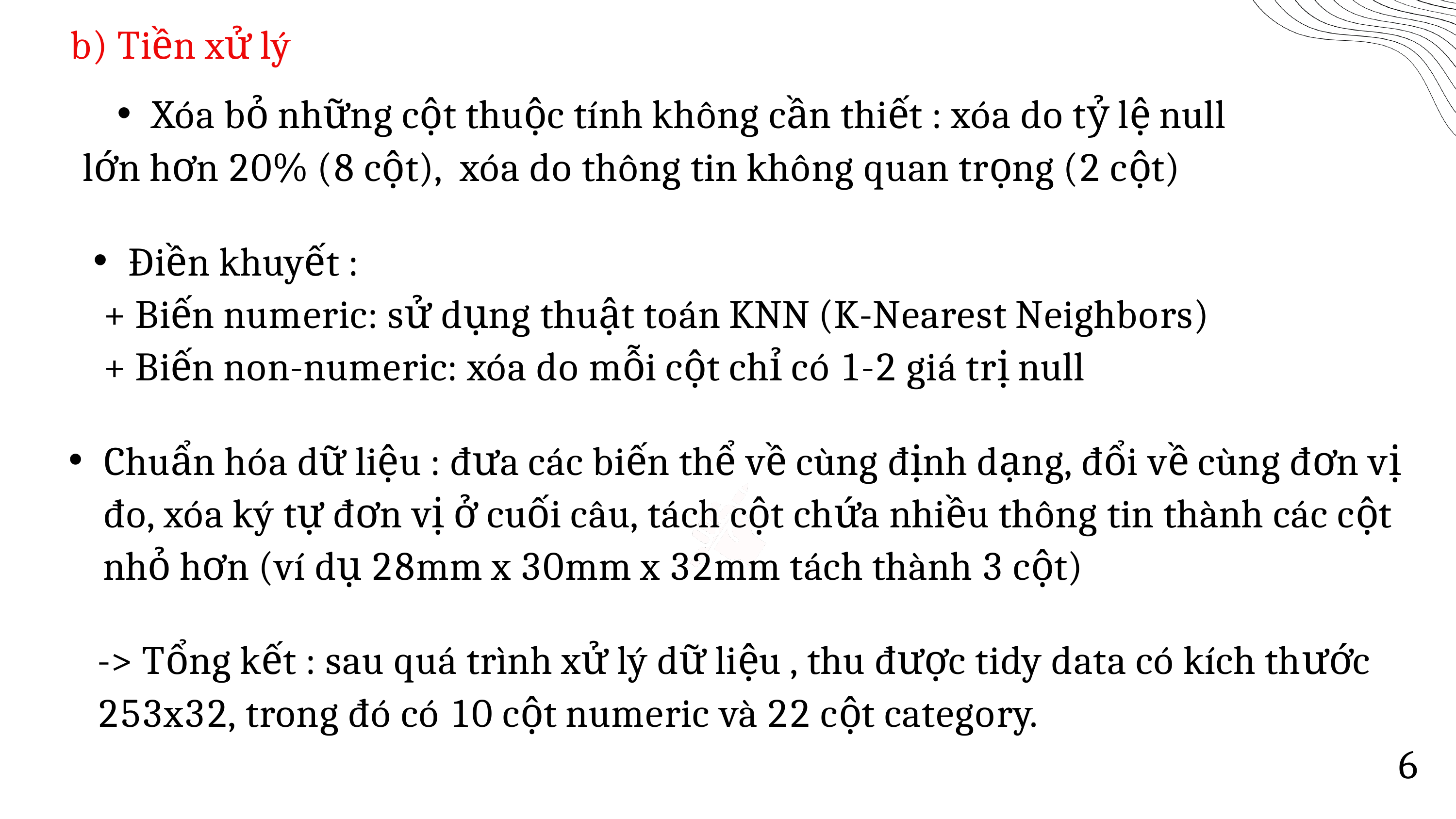

b) Tiền xử lý
Xóa bỏ những cột thuộc tính không cần thiết : xóa do tỷ lệ null
lớn hơn 20% (8 cột),  xóa do thông tin không quan trọng (2 cột)
Điền khuyết :
     + Biến numeric: sử dụng thuật toán KNN (K-Nearest Neighbors)
     + Biến non-numeric: xóa do mỗi cột chỉ có 1-2 giá trị null
Chuẩn hóa dữ liệu : đưa các biến thể về cùng định dạng, đổi về cùng đơn vị đo, xóa ký tự đơn vị ở cuối câu, tách cột chứa nhiều thông tin thành các cột nhỏ hơn (ví dụ 28mm x 30mm x 32mm tách thành 3 cột)

-> Tổng kết : sau quá trình xử lý dữ liệu , thu được tidy data có kích thước 253x32, trong đó có 10 cột numeric và 22 cột category.

6